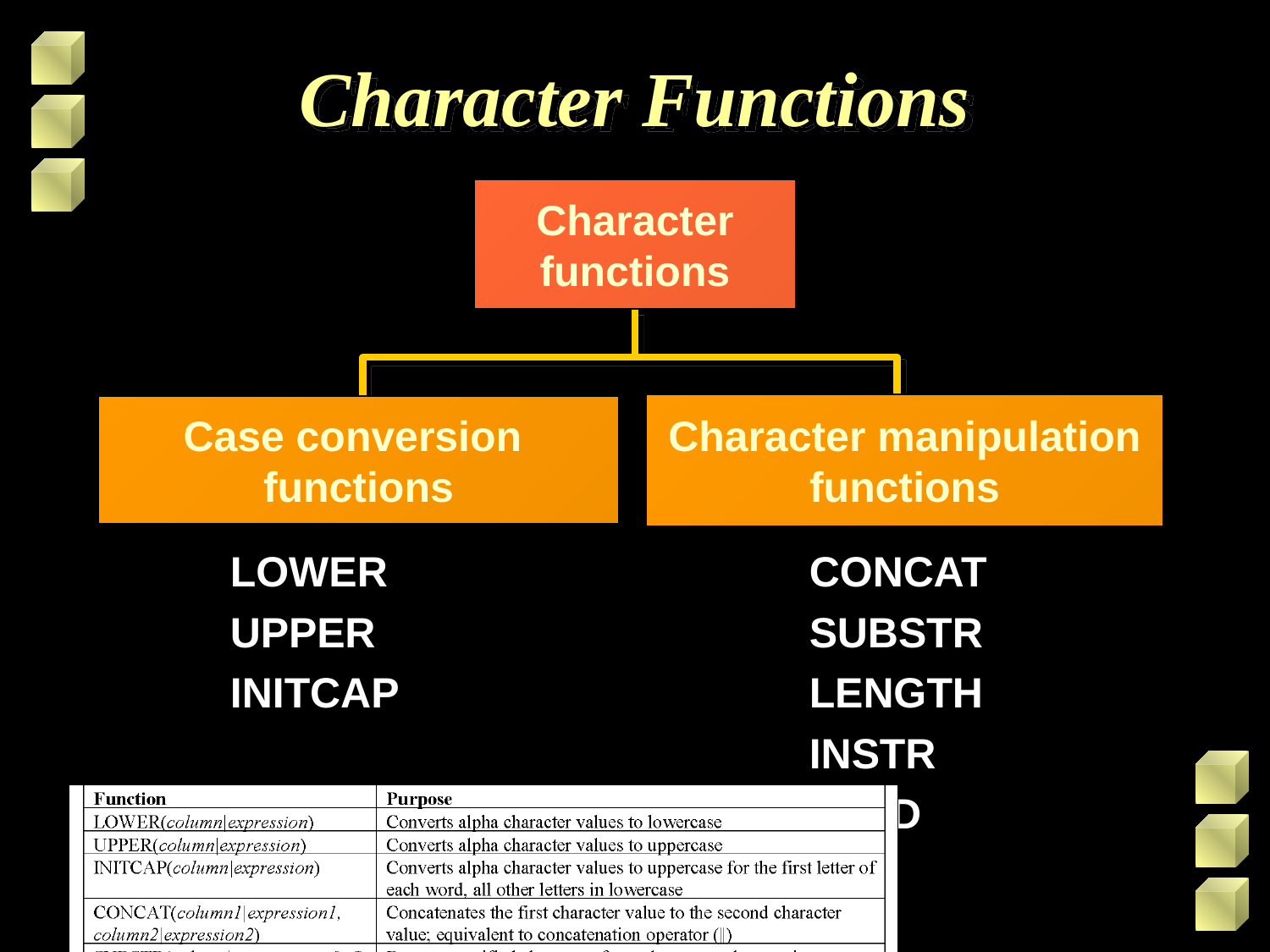

# Character Functions
Character
functions

Character manipulation
functions
Case conversion
functions
LOWER
UPPER
INITCAP
CONCAT
SUBSTR
LENGTH
INSTR
LPAD